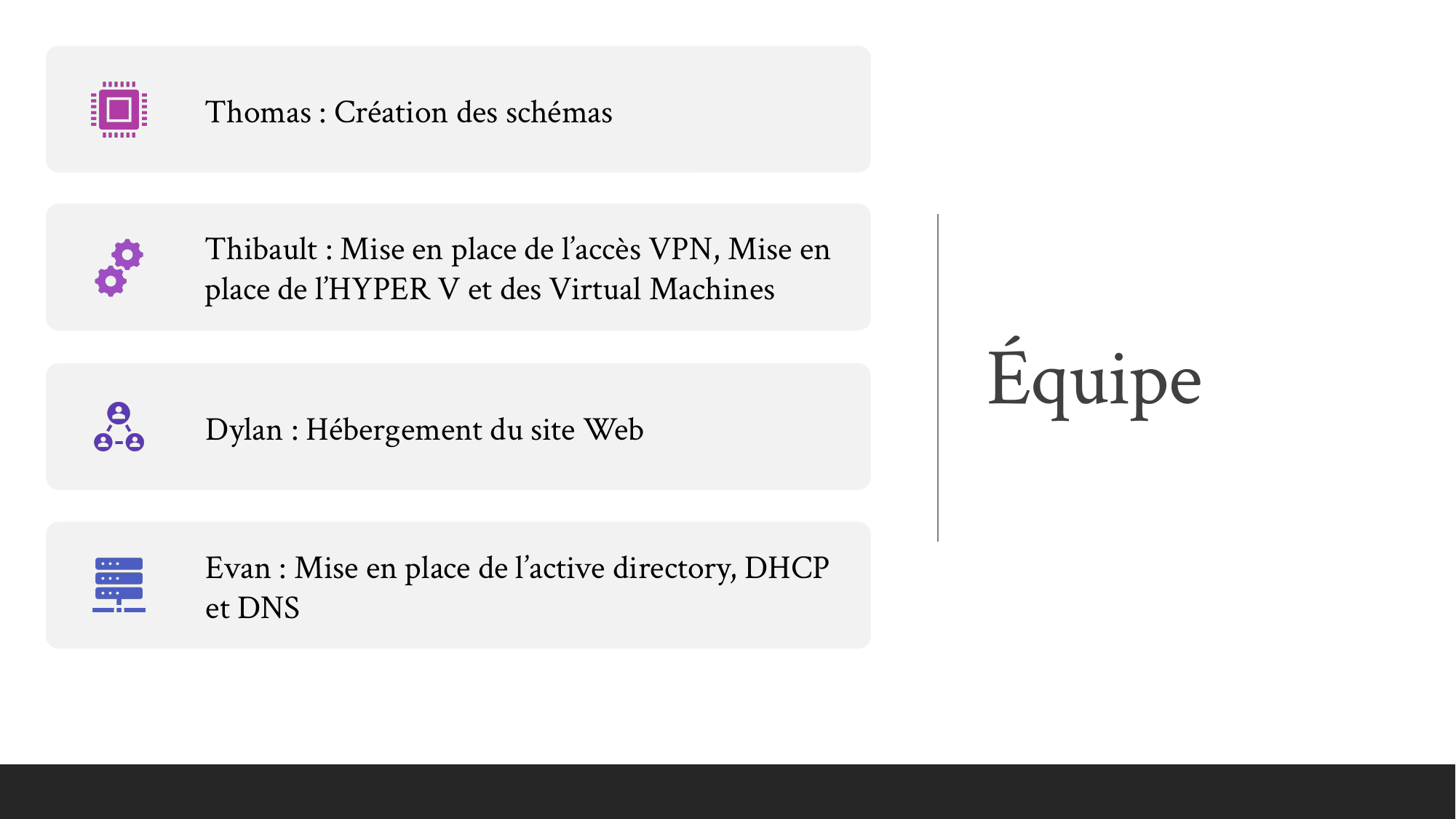

Thomas : Création des schémas
Thibault : Mise en place de l’accès VPN, Mise en place de l’HYPER V et des Virtual Machines
Dylan : Hébergement du site Web
Evan : Mise en place de l’active directory, DHCP et DNS
# Équipe